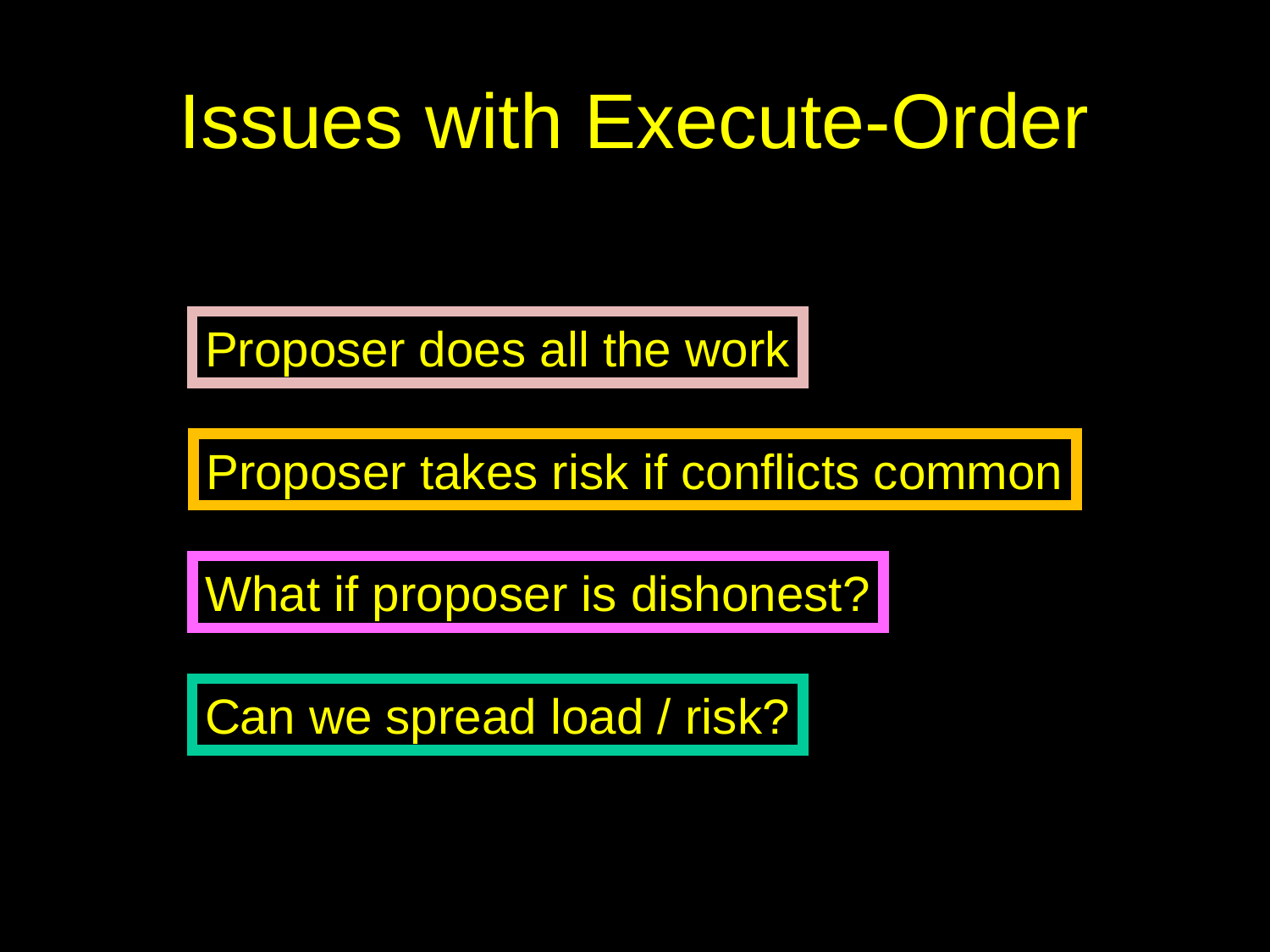

# Issues with Execute-Order
Proposer does all the work
Proposer takes risk if conflicts common
What if proposer is dishonest?
Can we spread load / risk?